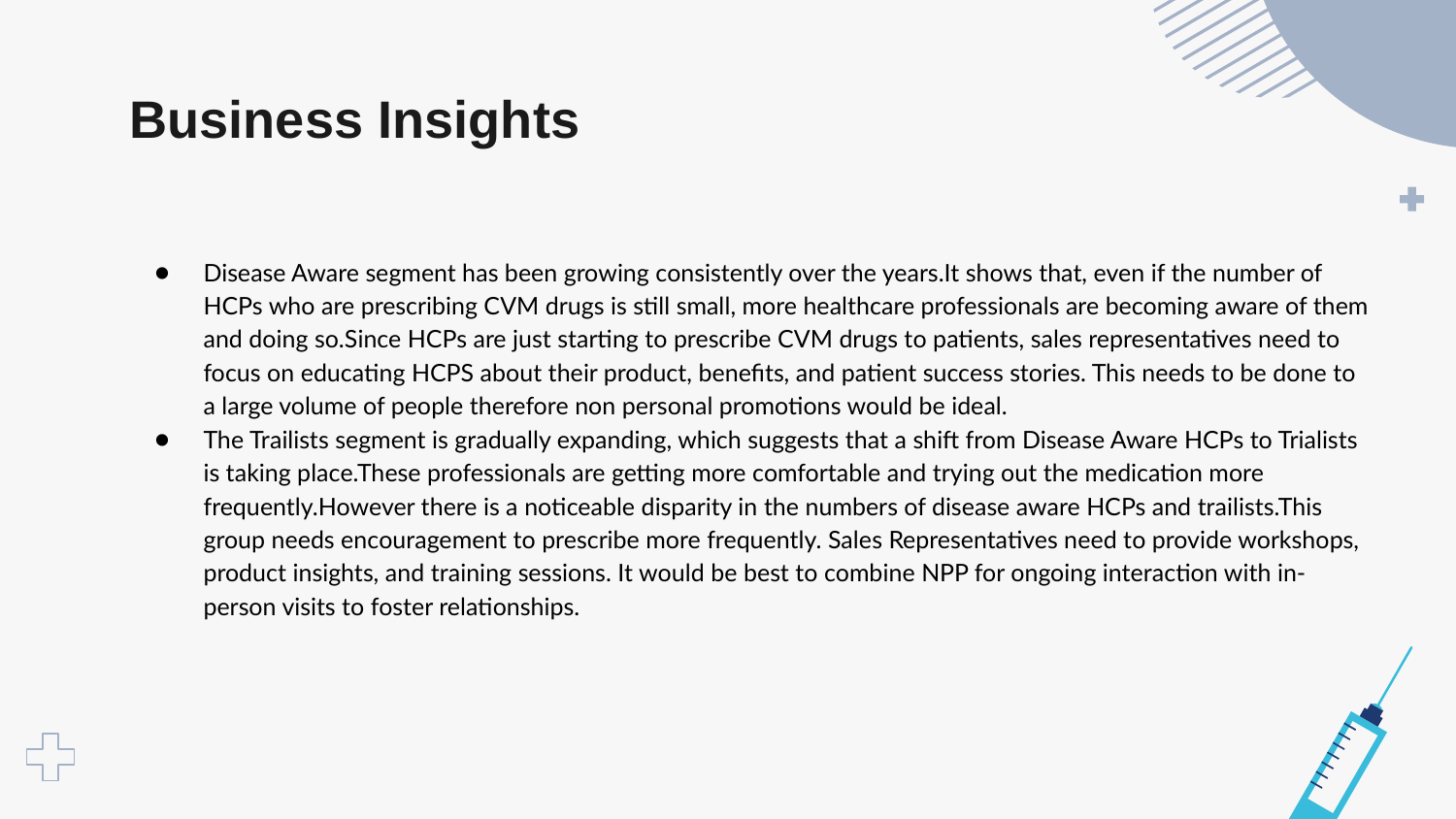

# Business Insights
Disease Aware segment has been growing consistently over the years.It shows that, even if the number of HCPs who are prescribing CVM drugs is still small, more healthcare professionals are becoming aware of them and doing so.Since HCPs are just starting to prescribe CVM drugs to patients, sales representatives need to focus on educating HCPS about their product, benefits, and patient success stories. This needs to be done to a large volume of people therefore non personal promotions would be ideal.
The Trailists segment is gradually expanding, which suggests that a shift from Disease Aware HCPs to Trialists is taking place.These professionals are getting more comfortable and trying out the medication more frequently.However there is a noticeable disparity in the numbers of disease aware HCPs and trailists.This group needs encouragement to prescribe more frequently. Sales Representatives need to provide workshops, product insights, and training sessions. It would be best to combine NPP for ongoing interaction with in-person visits to foster relationships.